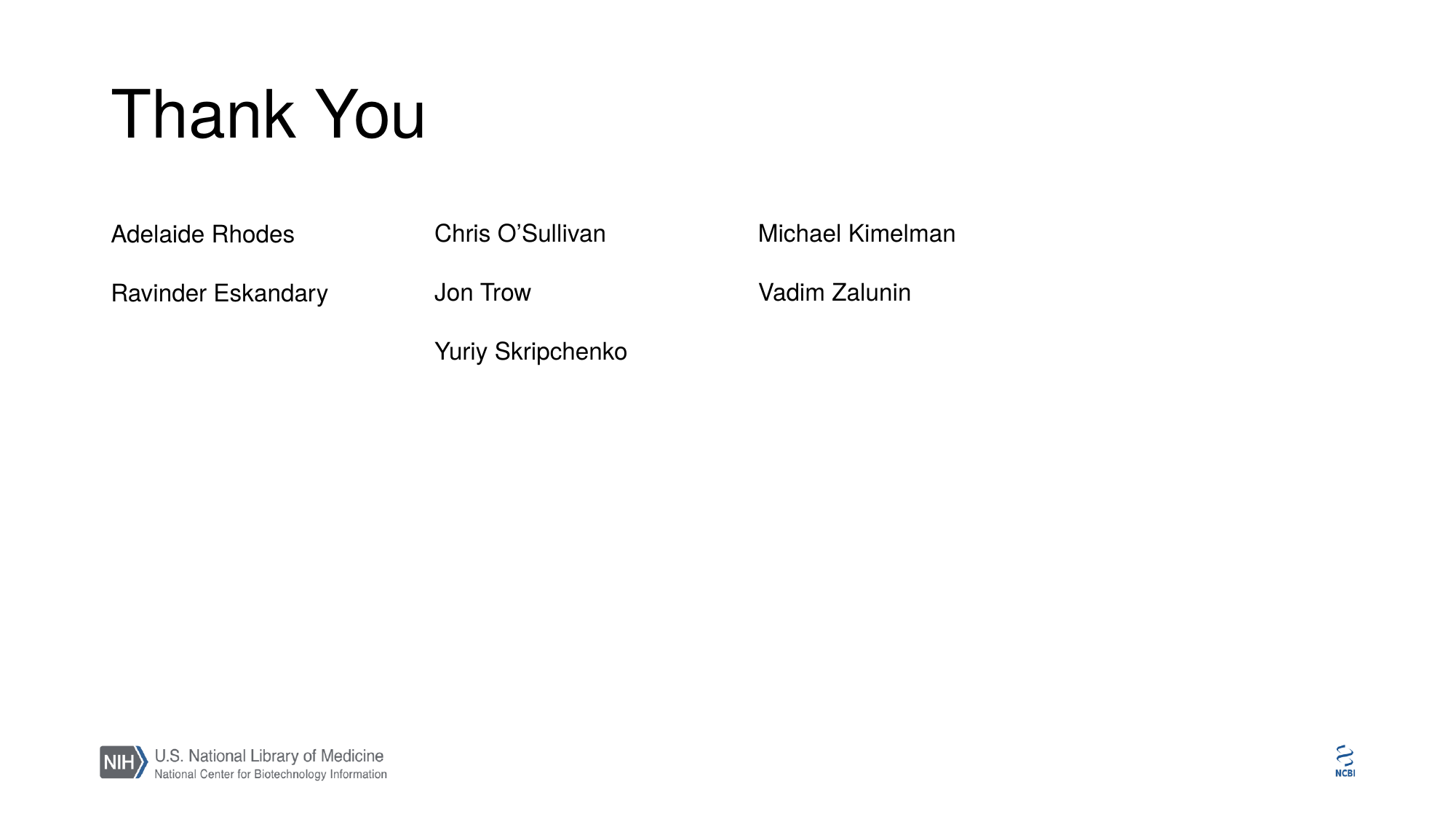

# Thank You

Chris O’Sullivan
Jon Trow
Yuriy Skripchenko

Michael Kimelman
Vadim Zalunin

Adelaide Rhodes
Ravinder Eskandary